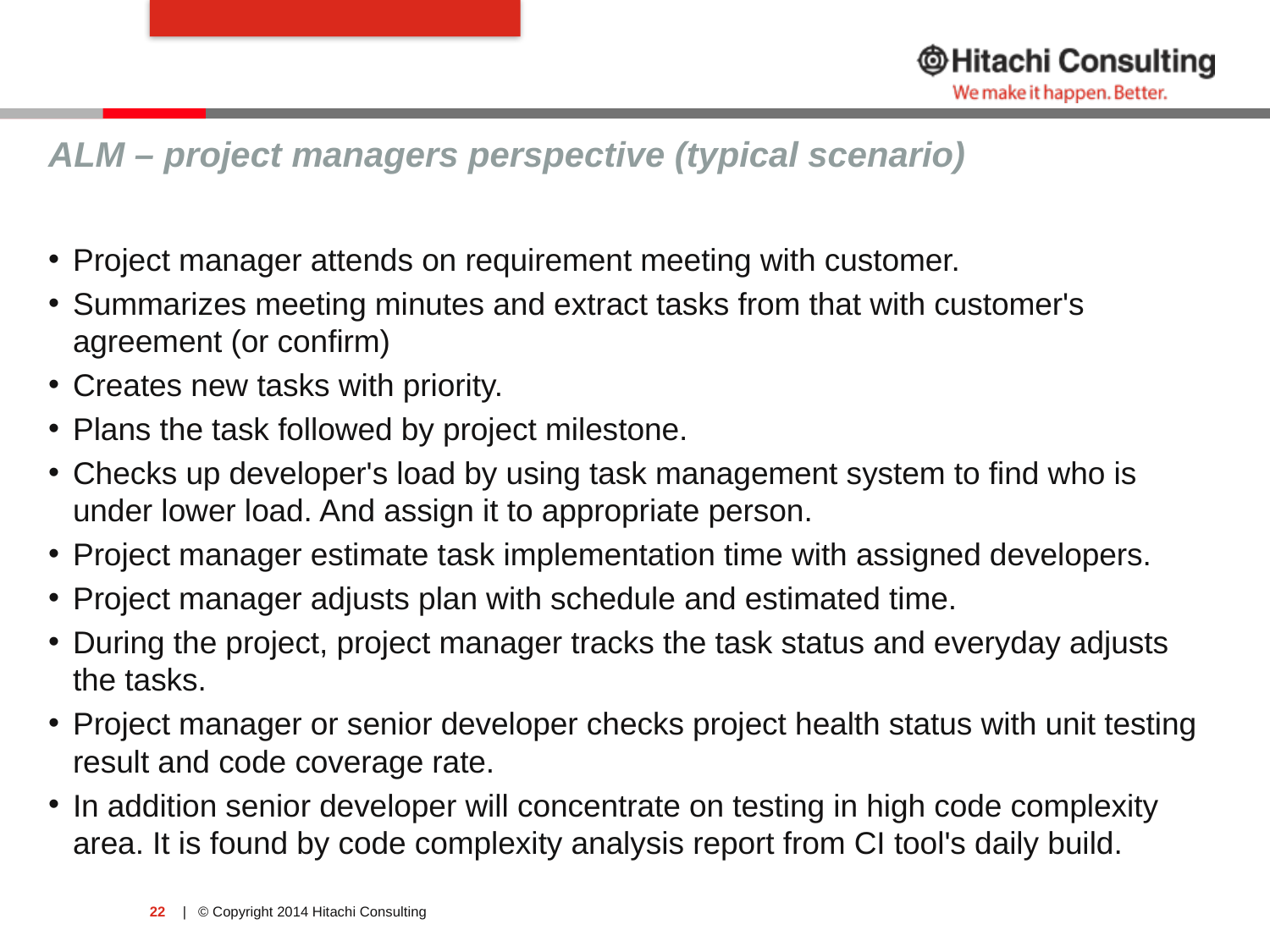

#
ALM – project managers perspective (typical scenario)
Project manager attends on requirement meeting with customer.
Summarizes meeting minutes and extract tasks from that with customer's agreement (or confirm)
Creates new tasks with priority.
Plans the task followed by project milestone.
Checks up developer's load by using task management system to find who is under lower load. And assign it to appropriate person.
Project manager estimate task implementation time with assigned developers.
Project manager adjusts plan with schedule and estimated time.
During the project, project manager tracks the task status and everyday adjusts the tasks.
Project manager or senior developer checks project health status with unit testing result and code coverage rate.
In addition senior developer will concentrate on testing in high code complexity area. It is found by code complexity analysis report from CI tool's daily build.